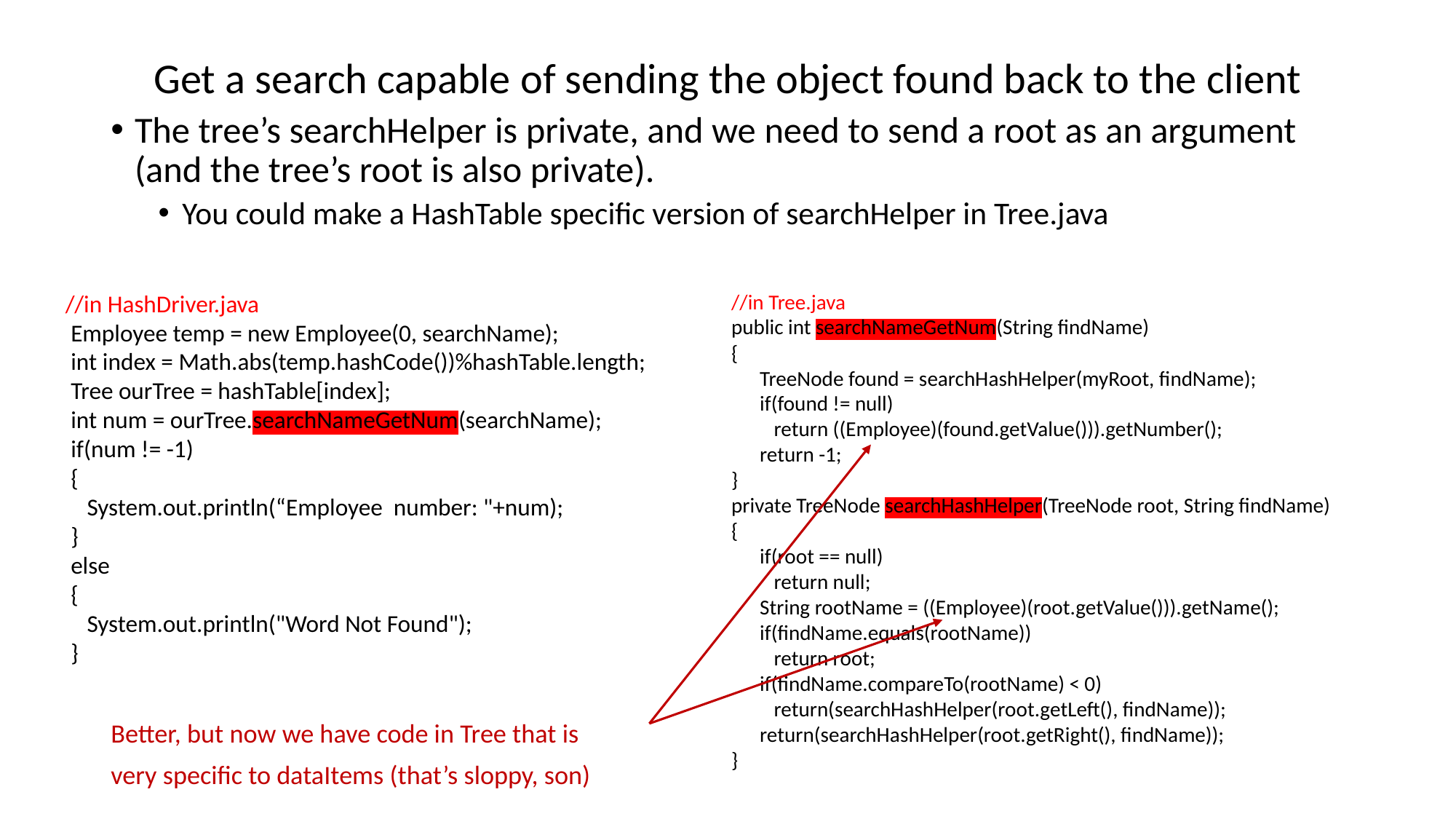

# Get a search capable of sending the object found back to the client
The tree’s searchHelper is private, and we need to send a root as an argument (and the tree’s root is also private).
You could make a HashTable specific version of searchHelper in Tree.java

Better, but now we have code in Tree that is
very specific to dataItems (that’s sloppy, son)
//in HashDriver.java
 Employee temp = new Employee(0, searchName);
 int index = Math.abs(temp.hashCode())%hashTable.length;
 Tree ourTree = hashTable[index];
 int num = ourTree.searchNameGetNum(searchName);
 if(num != -1)
 {
    System.out.println(“Employee  number: "+num);
 }
 else
 {
    System.out.println("Word Not Found");
 }
//in Tree.java
public int searchNameGetNum(String findName)
{
      TreeNode found = searchHashHelper(myRoot, findName);
      if(found != null)
         return ((Employee)(found.getValue())).getNumber();
      return -1;
}
private TreeNode searchHashHelper(TreeNode root, String findName)
{
      if(root == null)
         return null;
      String rootName = ((Employee)(root.getValue())).getName();
      if(findName.equals(rootName))
         return root;
      if(findName.compareTo(rootName) < 0)
         return(searchHashHelper(root.getLeft(), findName));
      return(searchHashHelper(root.getRight(), findName));
}